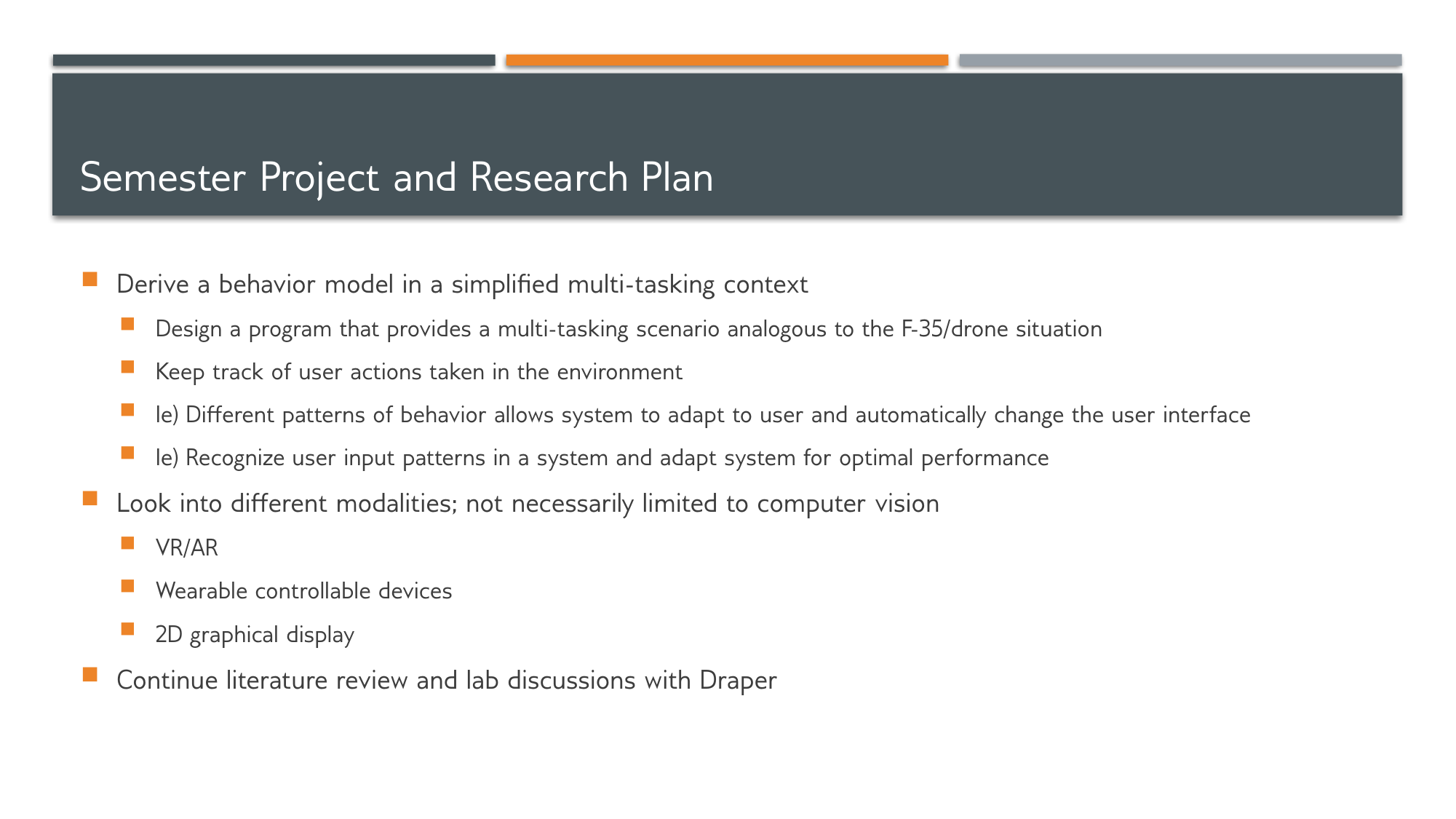

# Semester Project and Research Plan
Derive a behavior model in a simplified multi-tasking context
Design a program that provides a multi-tasking scenario analogous to the F-35/drone situation
Keep track of user actions taken in the environment
Ie) Different patterns of behavior allows system to adapt to user and automatically change the user interface
Ie) Recognize user input patterns in a system and adapt system for optimal performance
Look into different modalities; not necessarily limited to computer vision
VR/AR
Wearable controllable devices
2D graphical display
Continue literature review and lab discussions with Draper